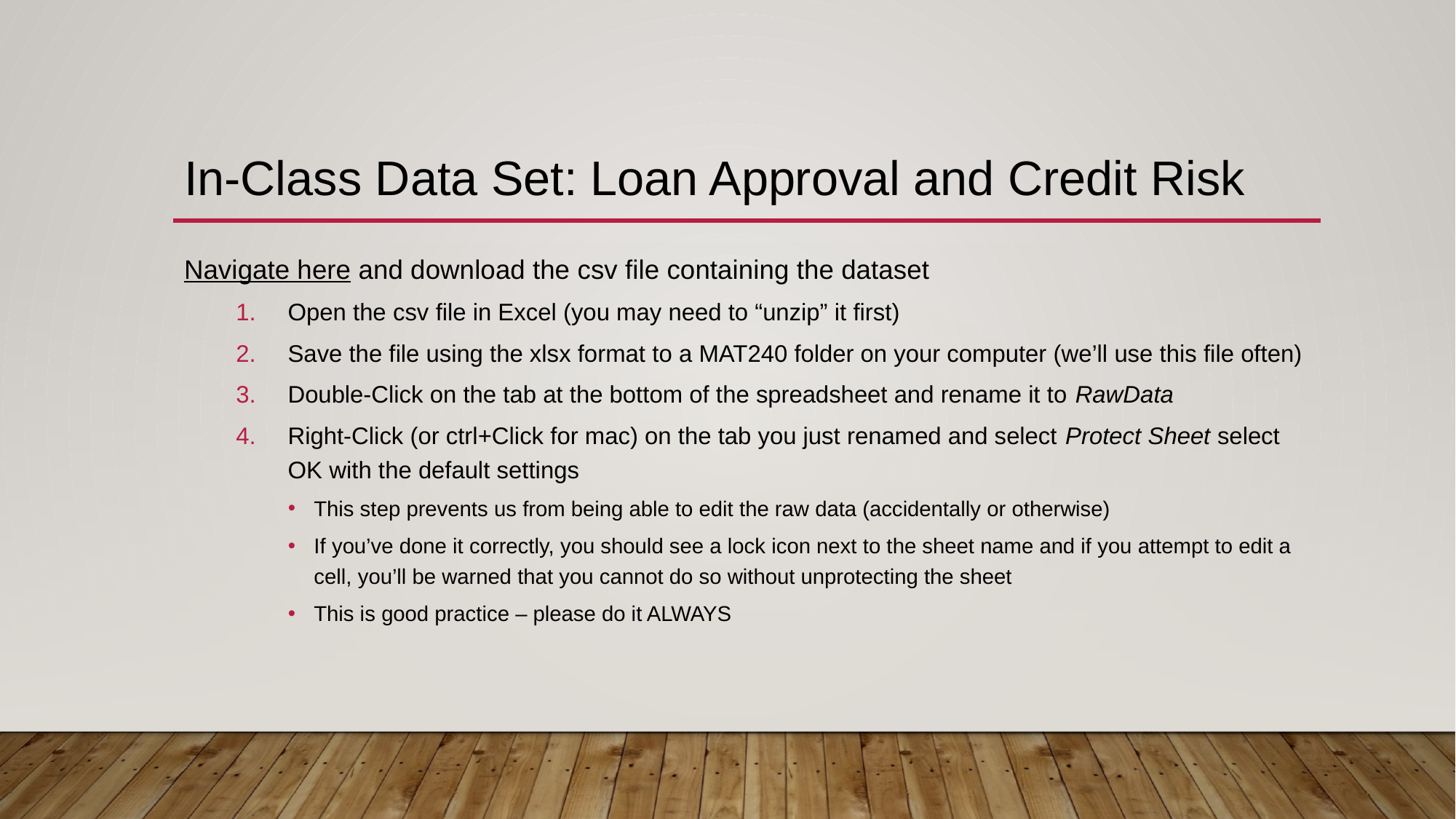

# In-Class Data Set: Loan Approval and Credit Risk
Navigate here and download the csv file containing the dataset
Open the csv file in Excel (you may need to “unzip” it first)
Save the file using the xlsx format to a MAT240 folder on your computer (we’ll use this file often)
Double-Click on the tab at the bottom of the spreadsheet and rename it to RawData
Right-Click (or ctrl+Click for mac) on the tab you just renamed and select Protect Sheet select OK with the default settings
This step prevents us from being able to edit the raw data (accidentally or otherwise)
If you’ve done it correctly, you should see a lock icon next to the sheet name and if you attempt to edit a cell, you’ll be warned that you cannot do so without unprotecting the sheet
This is good practice – please do it ALWAYS